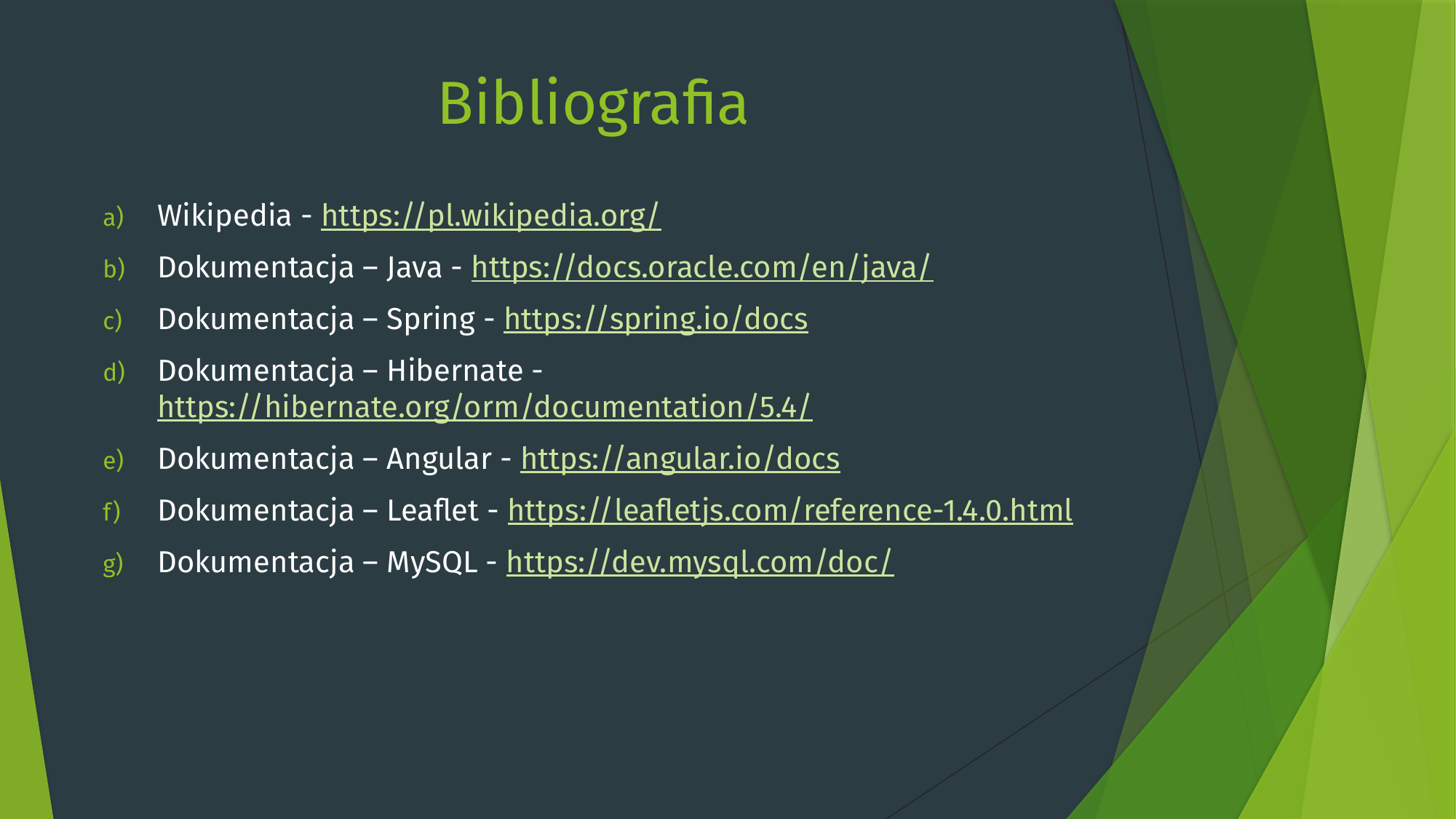

# Bibliografia
Wikipedia - https://pl.wikipedia.org/
Dokumentacja – Java - https://docs.oracle.com/en/java/
Dokumentacja – Spring - https://spring.io/docs
Dokumentacja – Hibernate - https://hibernate.org/orm/documentation/5.4/
Dokumentacja – Angular - https://angular.io/docs
Dokumentacja – Leaflet - https://leafletjs.com/reference-1.4.0.html
Dokumentacja – MySQL - https://dev.mysql.com/doc/